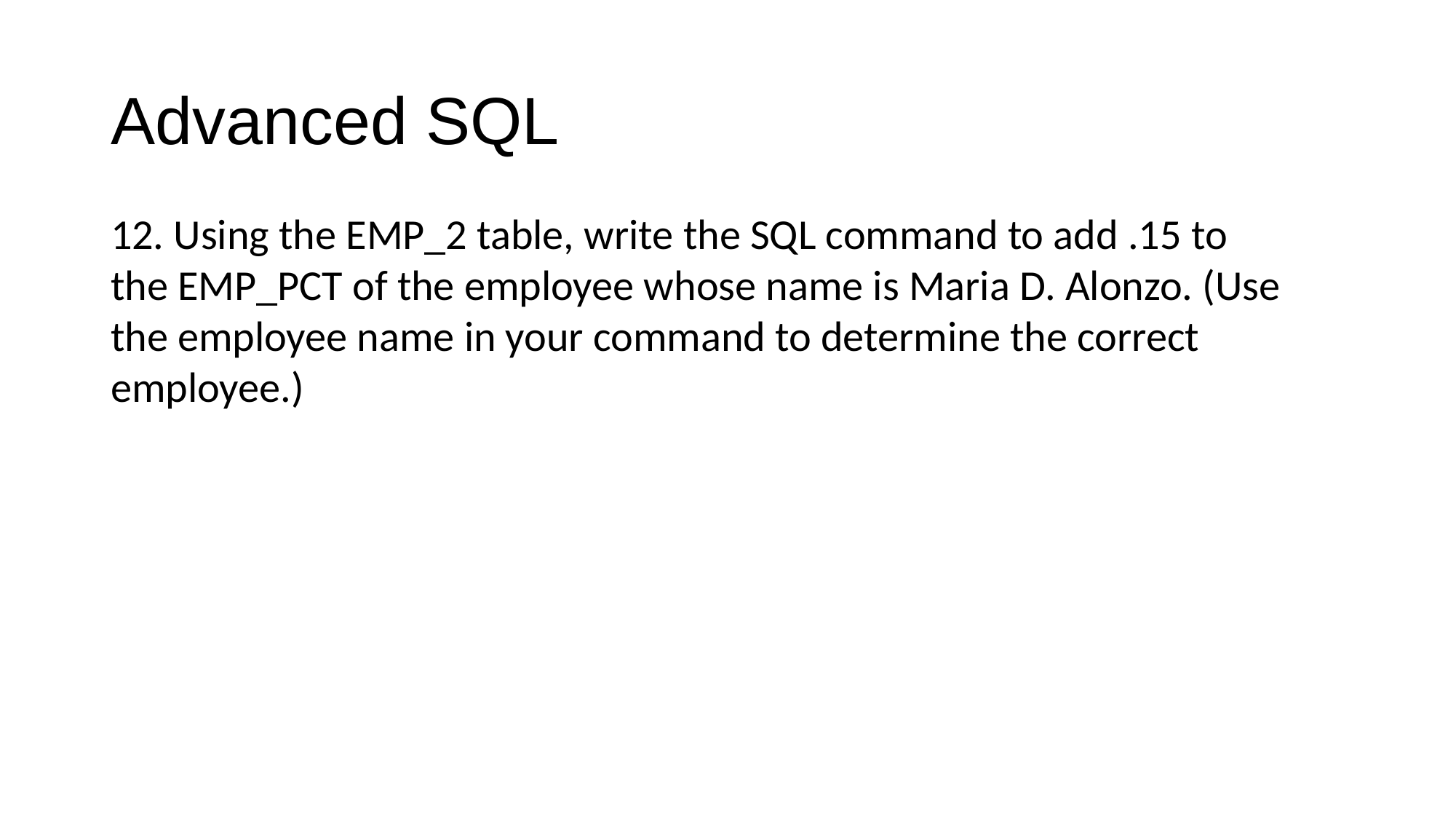

# Advanced SQL
12. Using the EMP_2 table, write the SQL command to add .15 to the EMP_PCT of the employee whose name is Maria D. Alonzo. (Use the employee name in your command to determine the correct employee.)